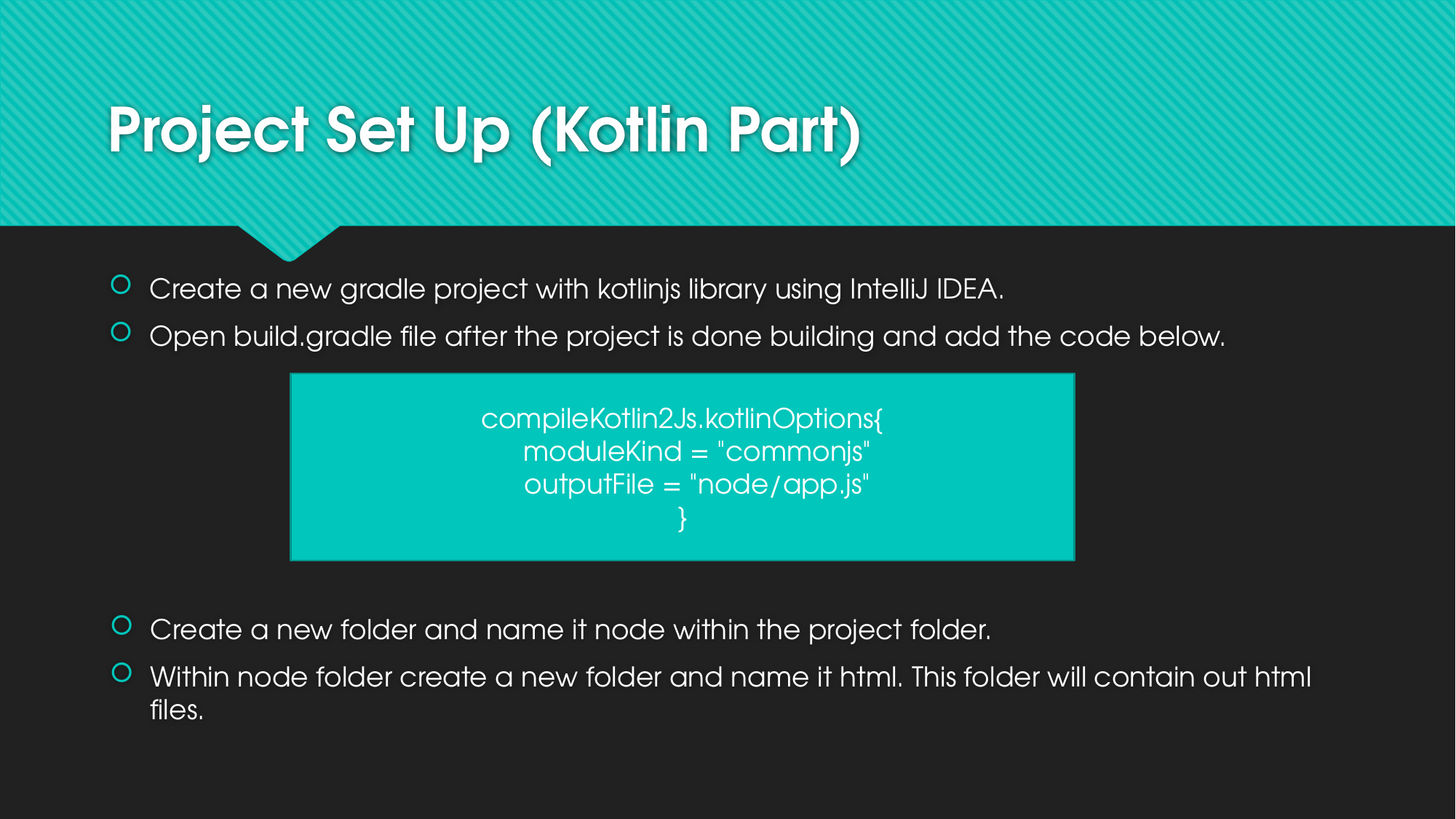

# Project Set Up (Kotlin Part)
Create a new gradle project with kotlinjs library using IntelliJ IDEA.
Open build.gradle file after the project is done building and add the code below.

compileKotlin2Js.kotlinOptions{
    moduleKind = "commonjs"
    outputFile = "node/app.js"
}
Create a new folder and name it node within the project folder.
Within node folder create a new folder and name it html. This folder will contain out html files.